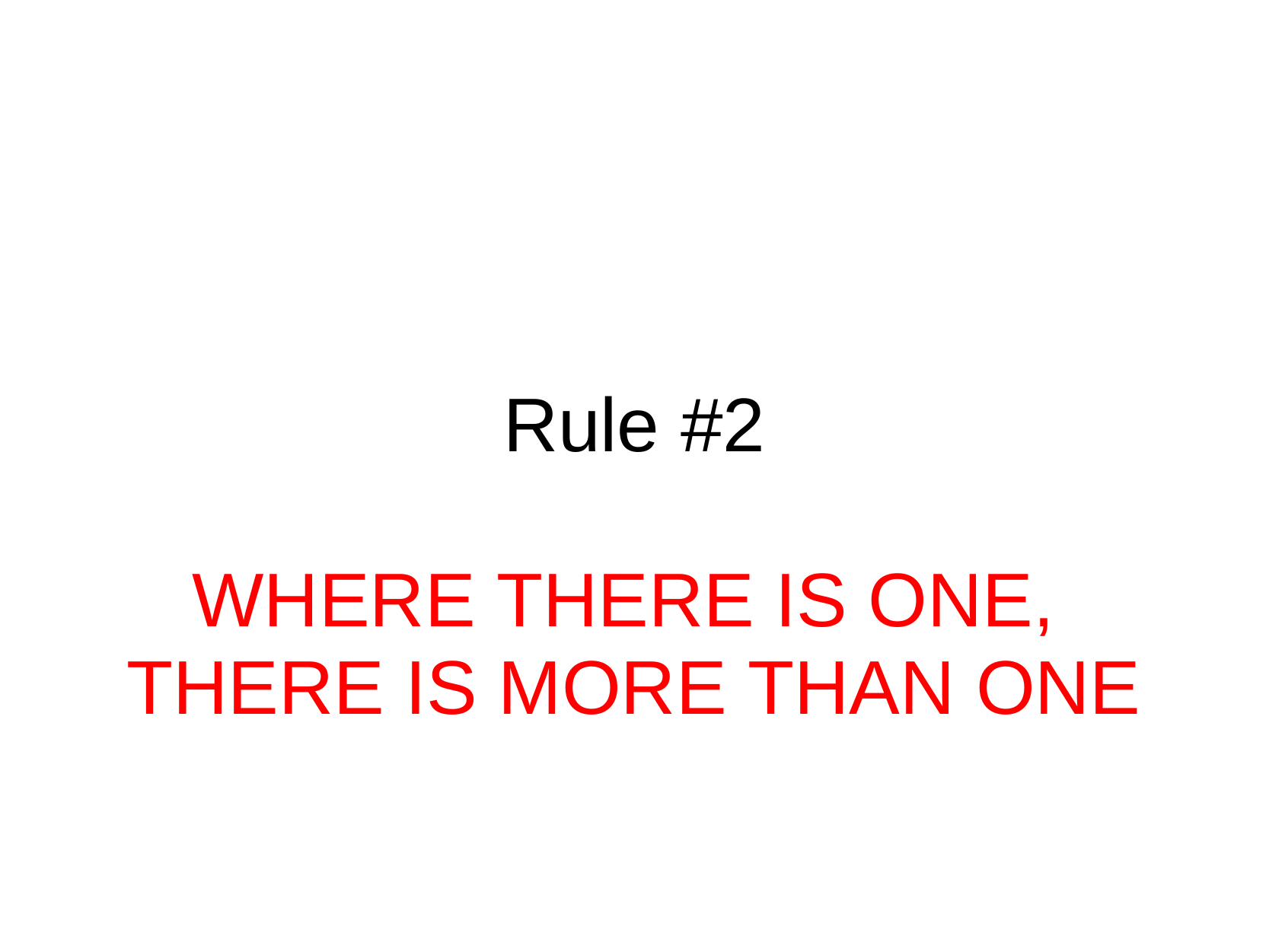

Rule
#2
WHERE
THERE
IS
ONE,
THERE
IS
MORE
THAN
ONE